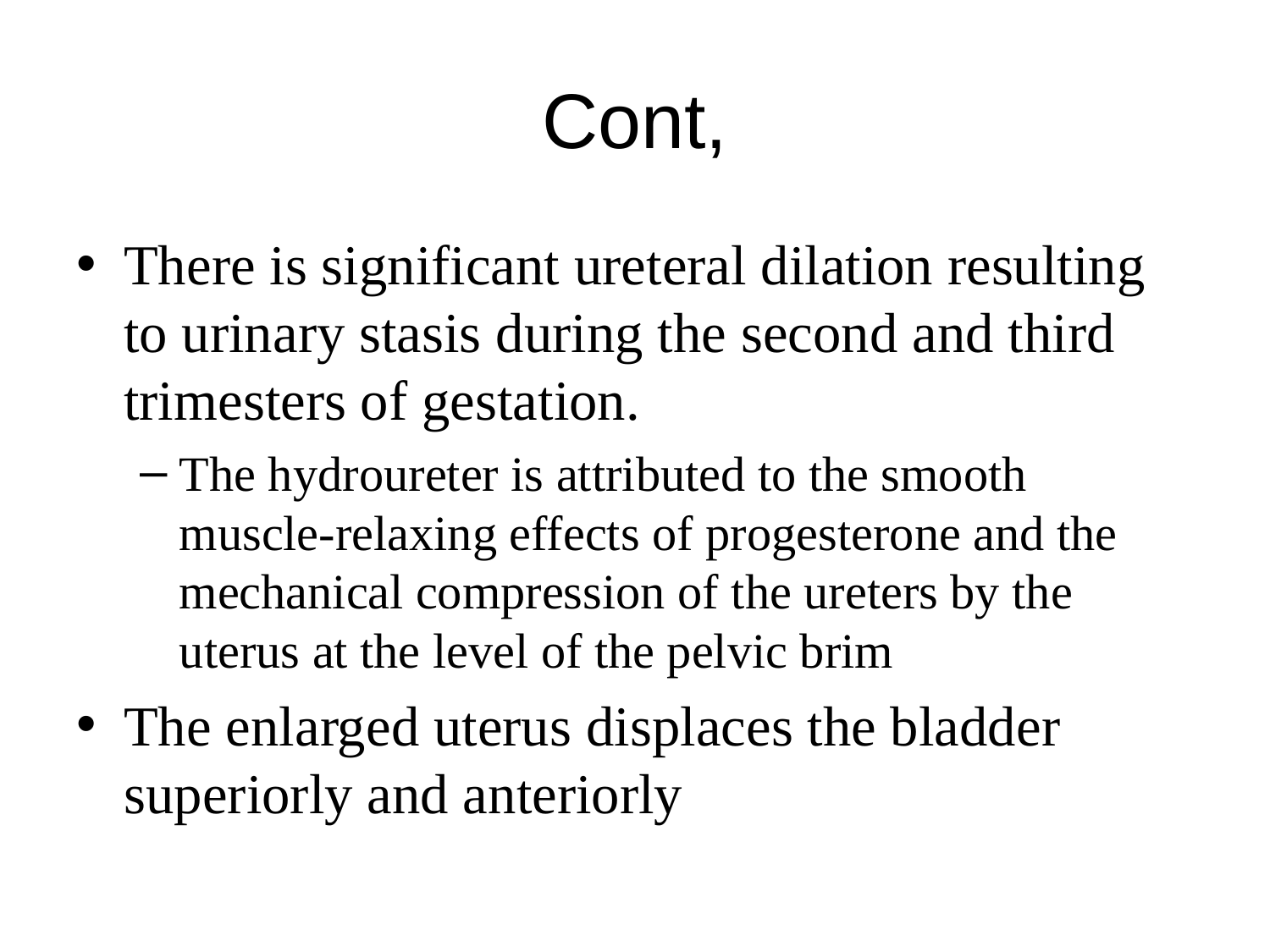

# Cont,
There is significant ureteral dilation resulting to urinary stasis during the second and third trimesters of gestation.
The hydroureter is attributed to the smooth muscle-relaxing effects of progesterone and the mechanical compression of the ureters by the uterus at the level of the pelvic brim
The enlarged uterus displaces the bladder superiorly and anteriorly